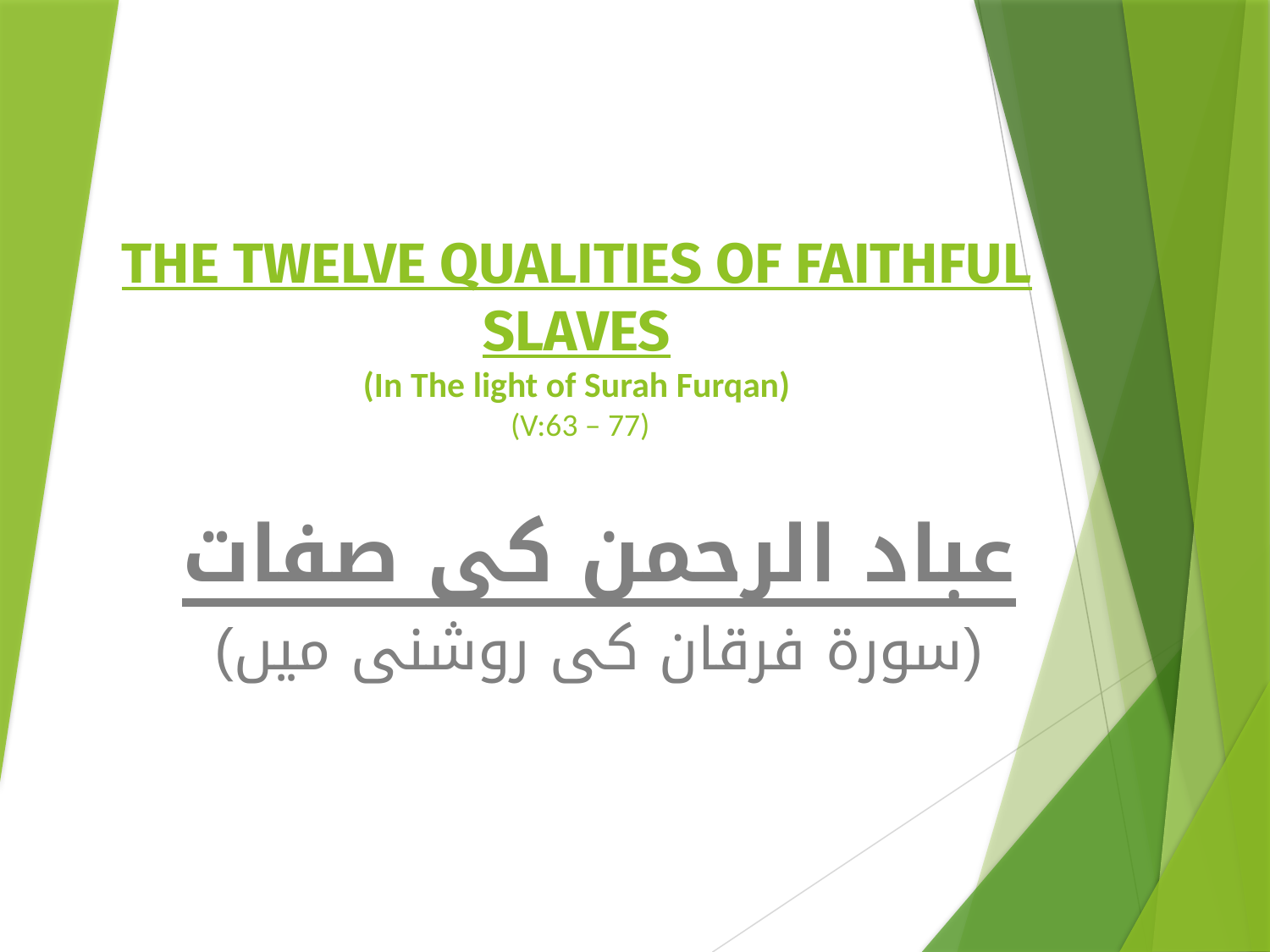

# THE TWELVE QUALITIES OF FAITHFUL SLAVES (In The light of Surah Furqan) (V:63 – 77)
عباد الرحمن کی صفات
(سورۃ فرقان کی روشنی میں)